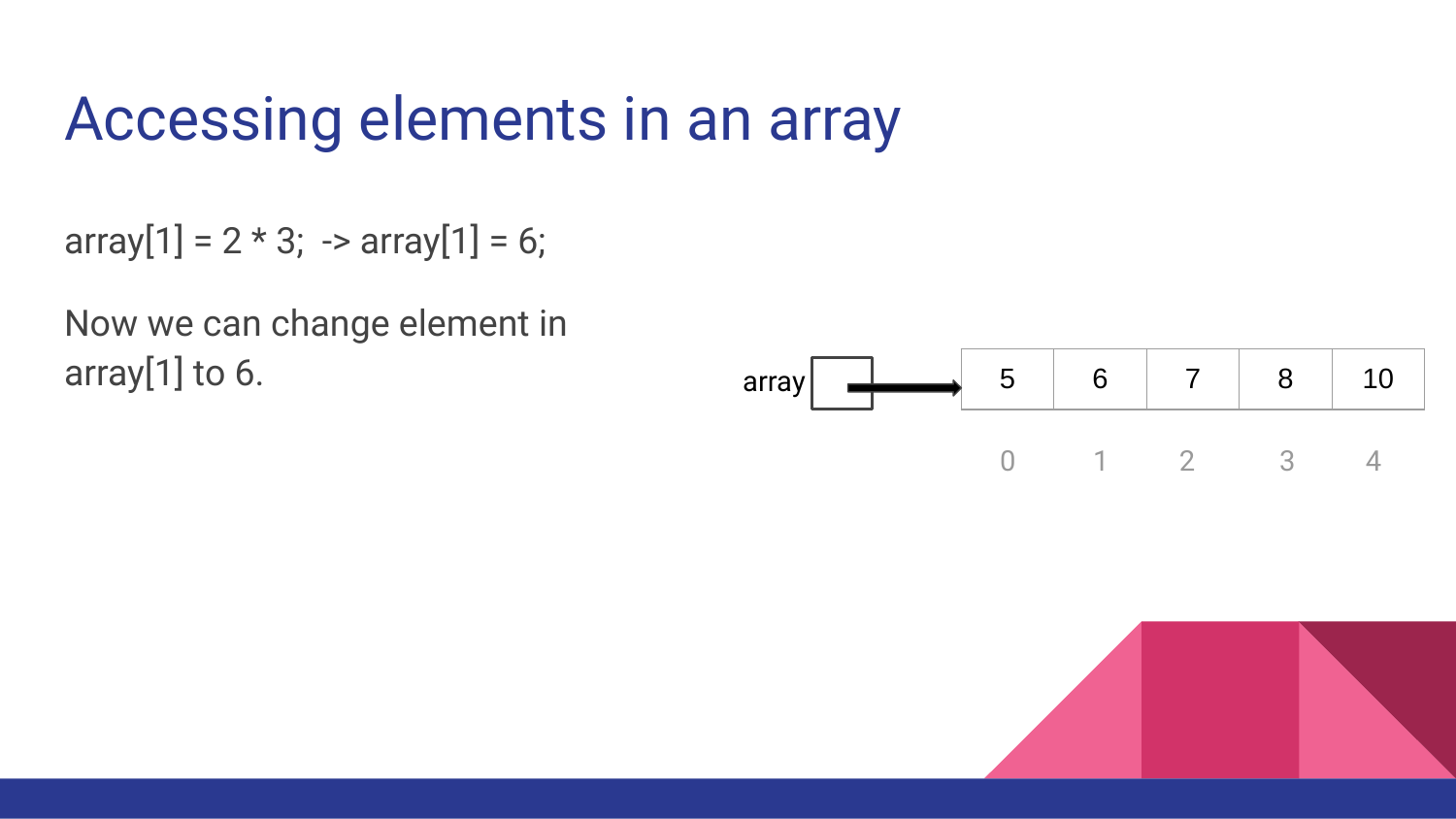

# Accessing elements in an array
array[1] = 2 * 3;  -> array[1] = 6;
Now we can change element in array[1] to 6.

array
| 5 | 6 | 7 | 8 | 10 |
| --- | --- | --- | --- | --- |

    0           1          2            3          4